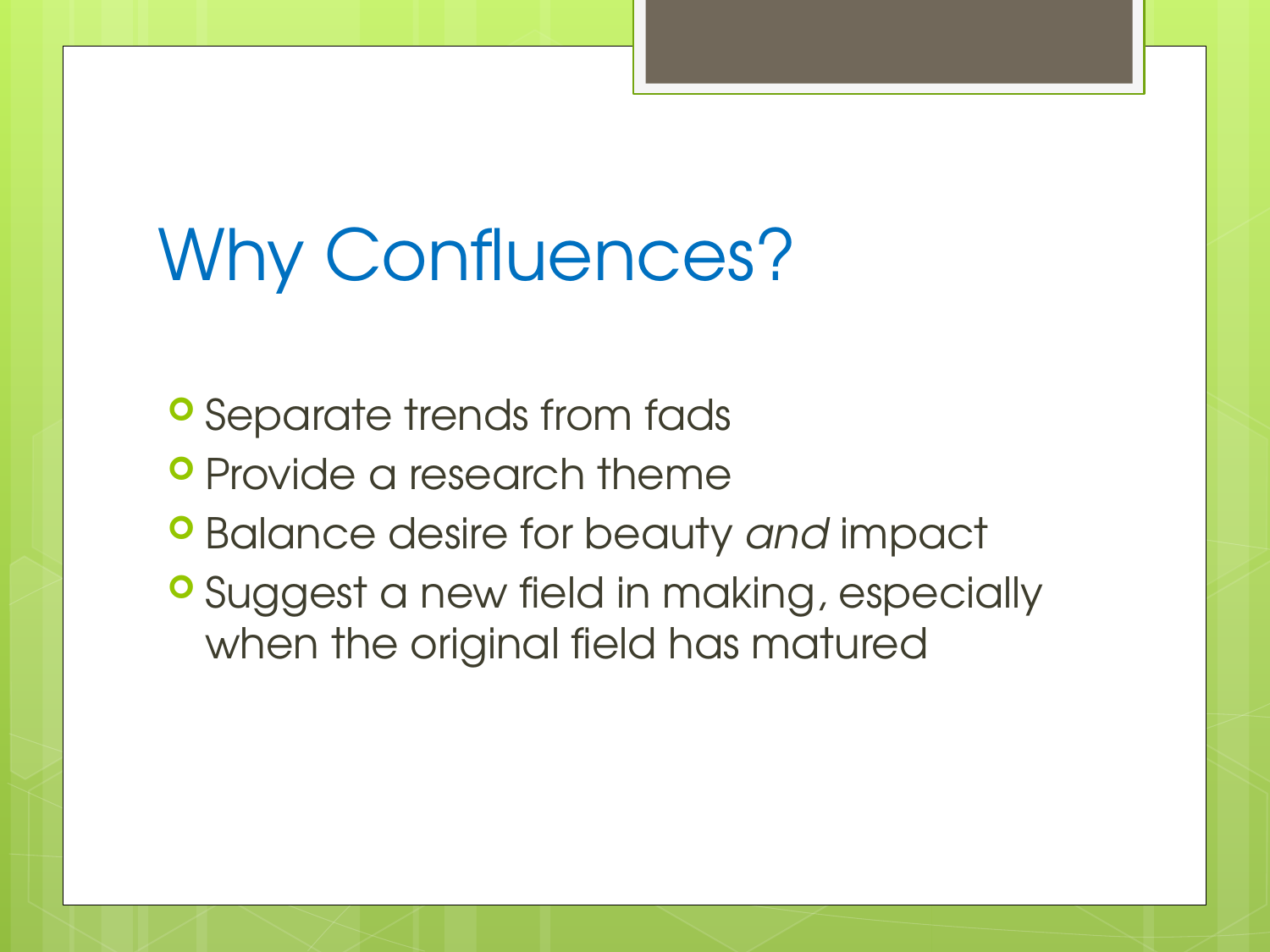

# Why Confluences?

Separate trends from fads
Provide a research theme
Balance desire for beauty and impact
Suggest a new field in making, especially when the original field has matured